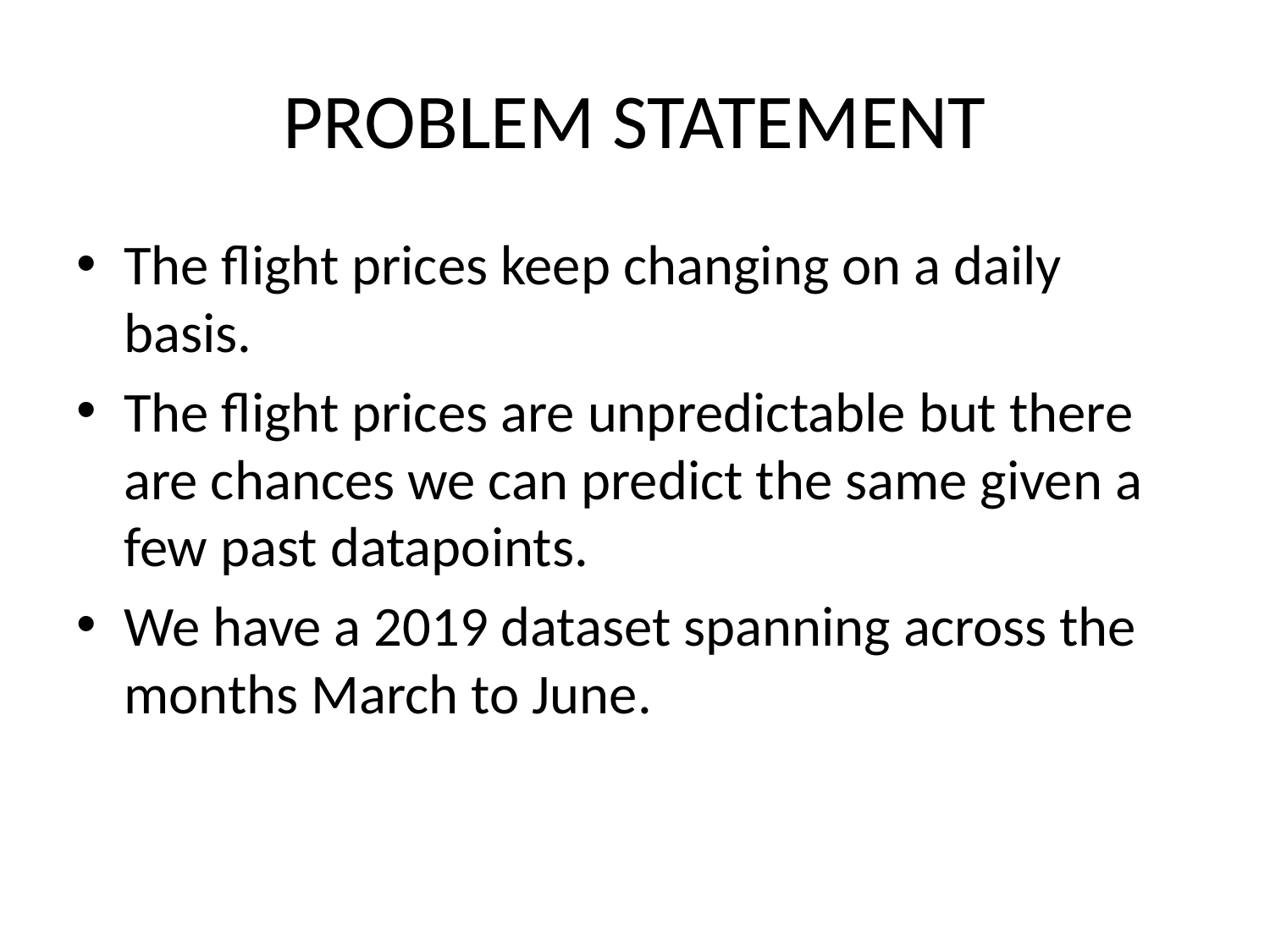

# PROBLEM STATEMENT
The flight prices keep changing on a daily basis.
The flight prices are unpredictable but there are chances we can predict the same given a few past datapoints.
We have a 2019 dataset spanning across the months March to June.